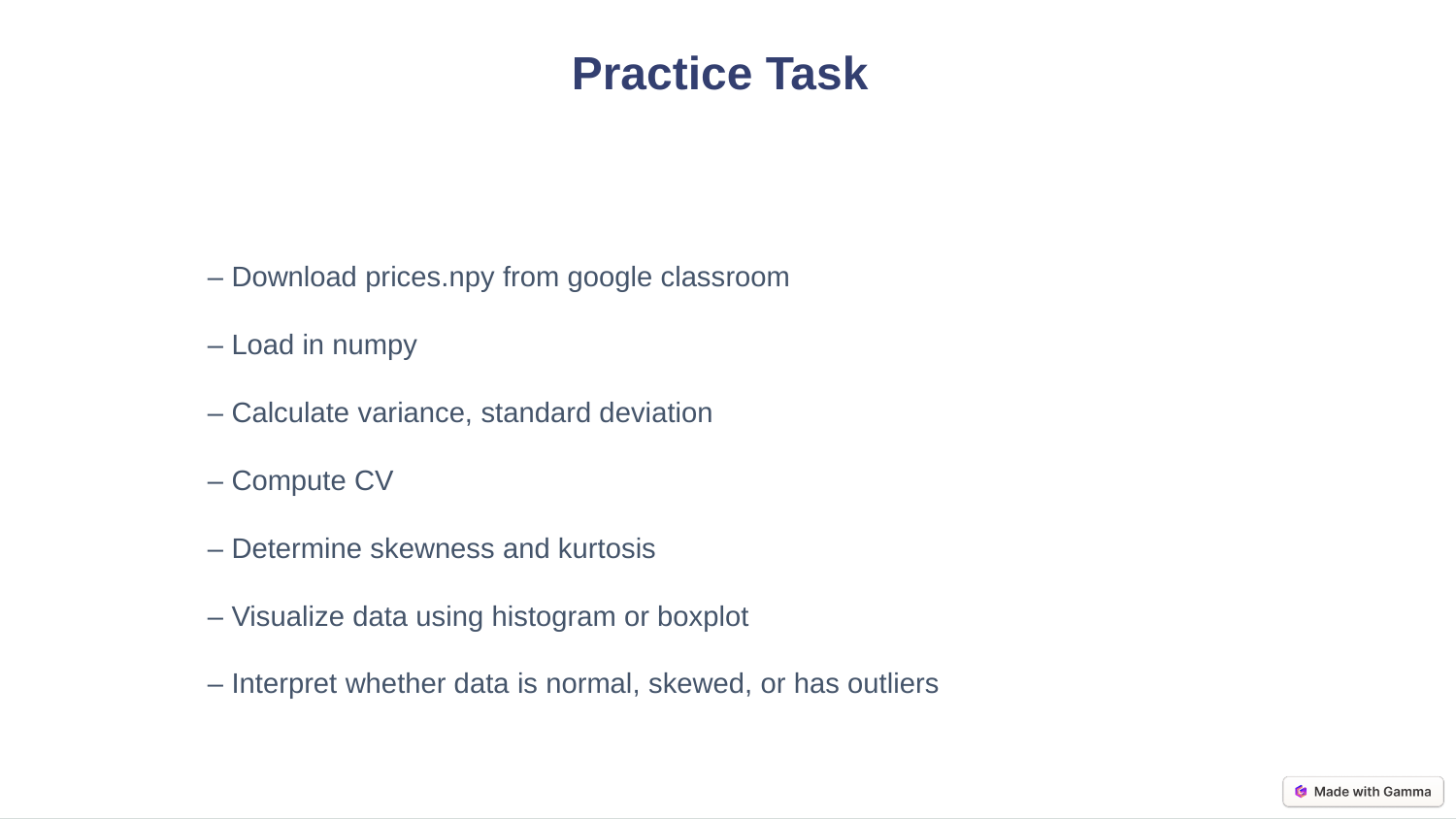

Practice Task
– Download prices.npy from google classroom
– Load in numpy
– Calculate variance, standard deviation
– Compute CV
– Determine skewness and kurtosis
– Visualize data using histogram or boxplot
– Interpret whether data is normal, skewed, or has outliers